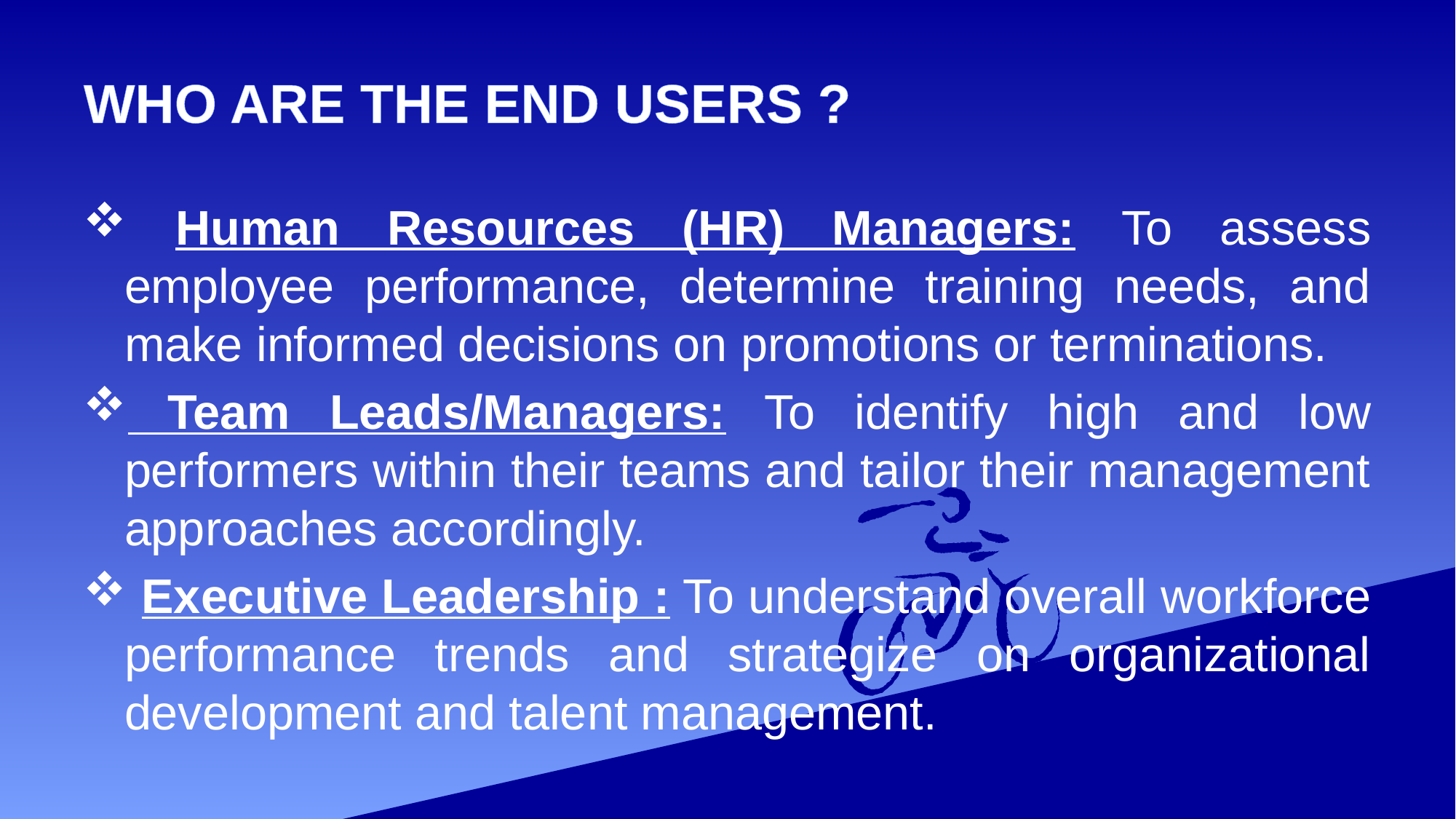

# WHO ARE THE END USERS ?
 Human Resources (HR) Managers: To assess employee performance, determine training needs, and make informed decisions on promotions or terminations.
 Team Leads/Managers: To identify high and low performers within their teams and tailor their management approaches accordingly.
 Executive Leadership : To understand overall workforce performance trends and strategize on organizational development and talent management.